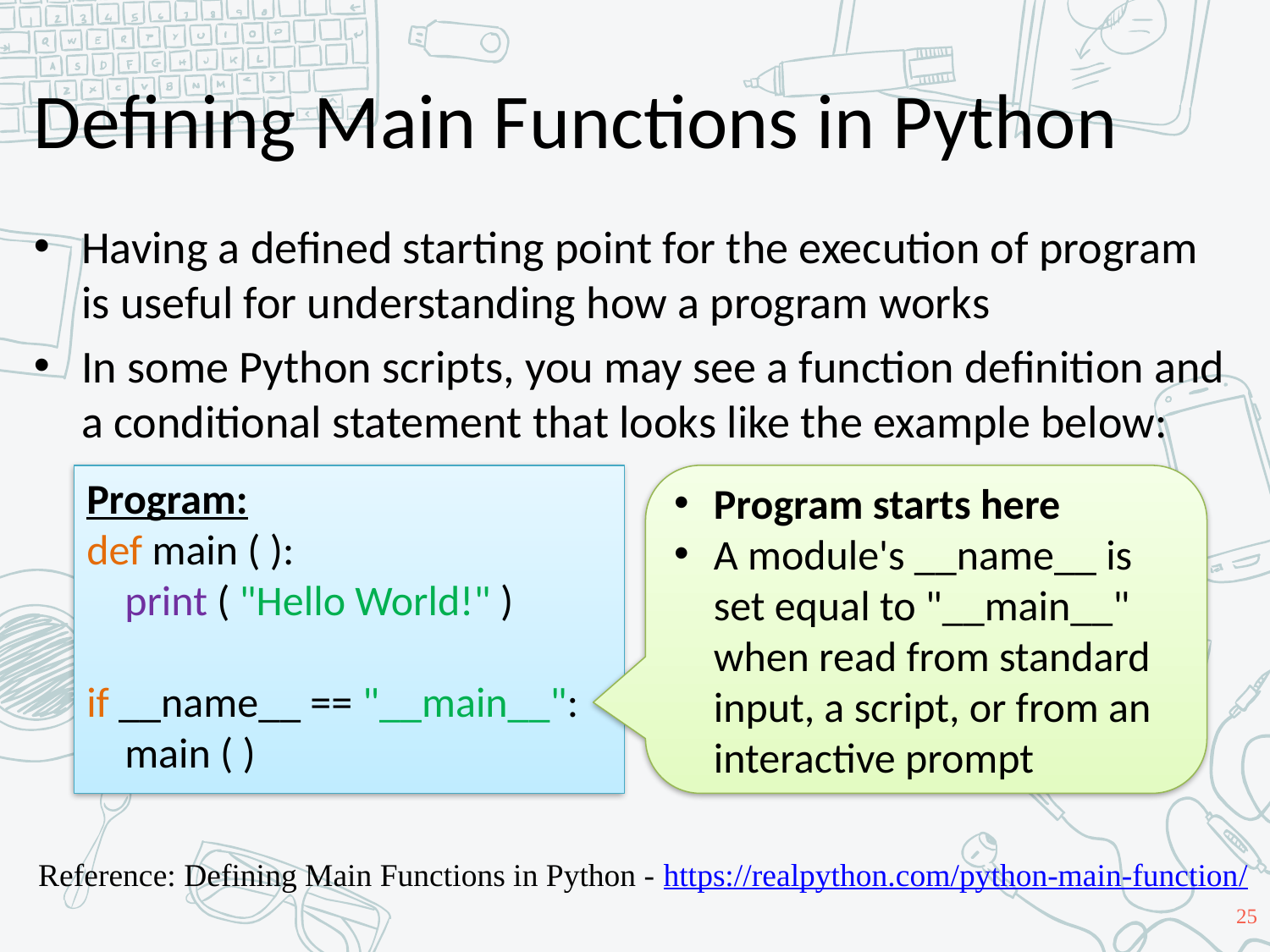

# Defining Main Functions in Python
Having a defined starting point for the execution of program is useful for understanding how a program works
In some Python scripts, you may see a function definition and a conditional statement that looks like the example below:

Program:
def main ( ):
    print ( "Hello World!" )

if __name__ == "__main__":
    main ( )
Program starts here
A module's __name__ is set equal to "__main__" when read from standard input, a script, or from an interactive prompt
Reference: Defining Main Functions in Python - https://realpython.com/python-main-function/
25